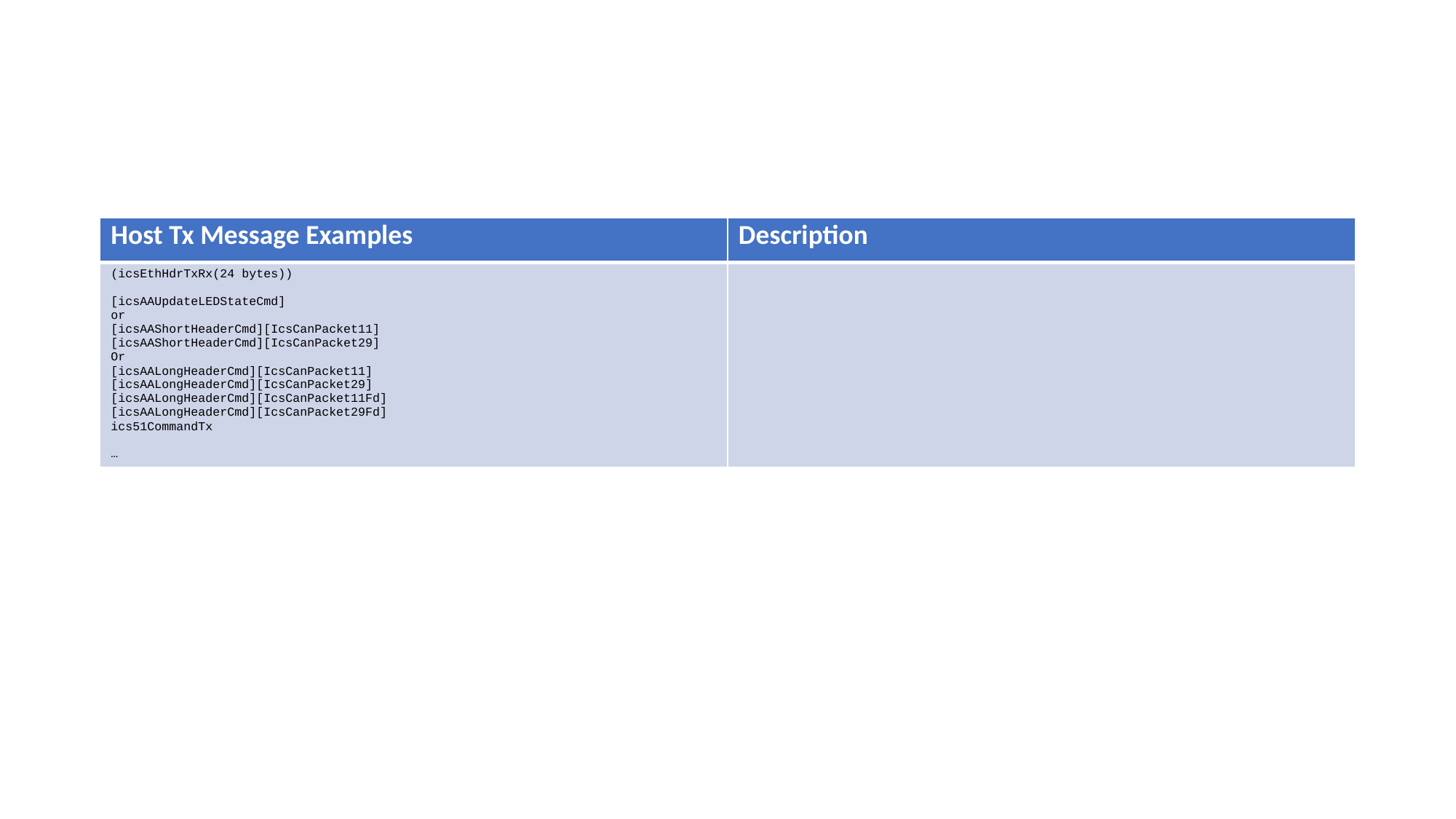

#
| Host Tx Message Examples | Description |
| --- | --- |
| (icsEthHdrTxRx(24 bytes)) [icsAAUpdateLEDStateCmd] or [icsAAShortHeaderCmd][IcsCanPacket11] [icsAAShortHeaderCmd][IcsCanPacket29] Or [icsAALongHeaderCmd][IcsCanPacket11] [icsAALongHeaderCmd][IcsCanPacket29] [icsAALongHeaderCmd][IcsCanPacket11Fd] [icsAALongHeaderCmd][IcsCanPacket29Fd] ics51CommandTx … |  |